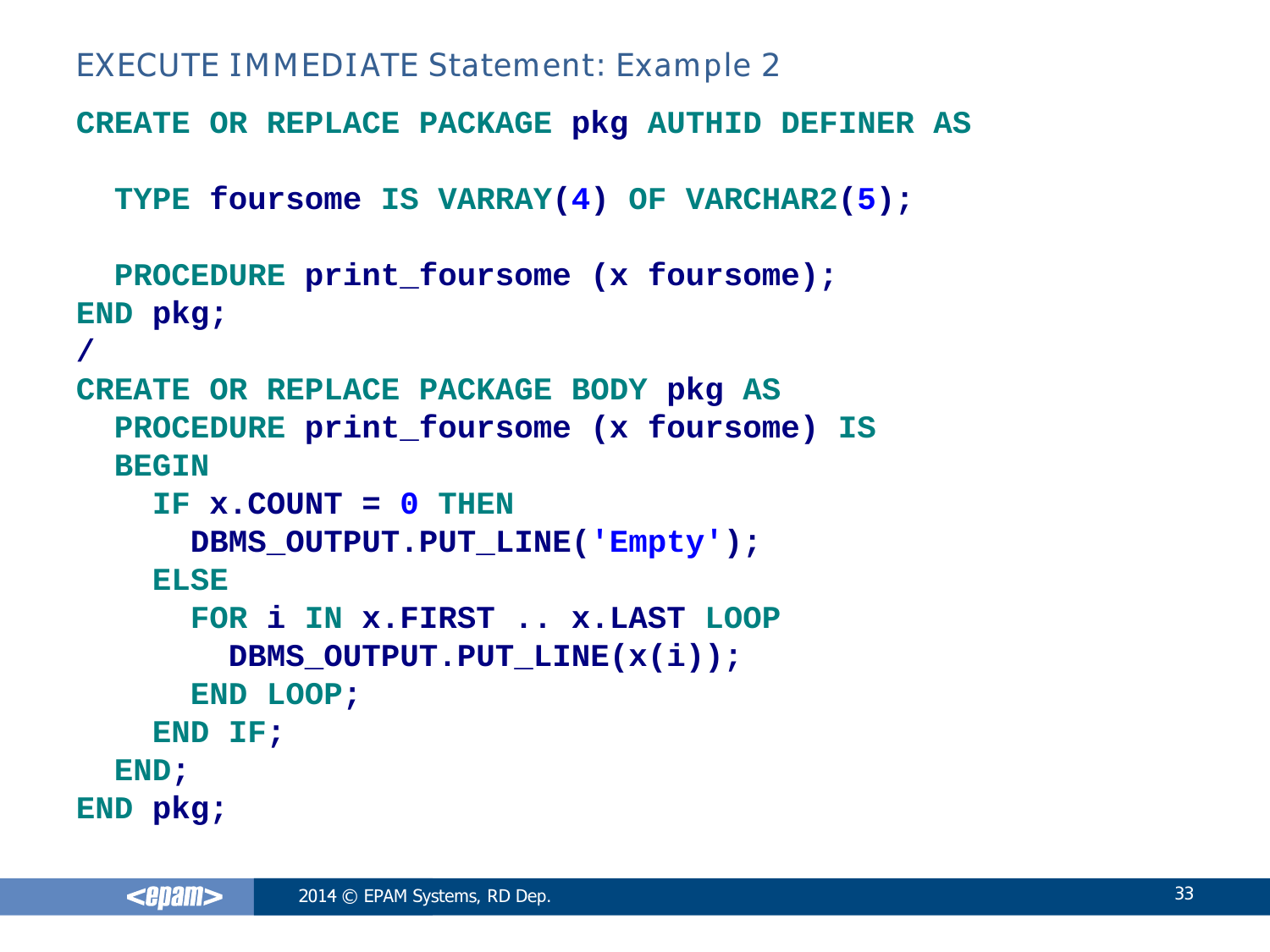

# EXECUTE IMMEDIATE Statement: Example 2
CREATE OR REPLACE PACKAGE pkg AUTHID DEFINER AS

  TYPE foursome IS VARRAY(4) OF VARCHAR2(5);

  PROCEDURE print_foursome (x foursome);
END pkg;
/
CREATE OR REPLACE PACKAGE BODY pkg AS
  PROCEDURE print_foursome (x foursome) IS
  BEGIN
    IF x.COUNT = 0 THEN
      DBMS_OUTPUT.PUT_LINE('Empty');
    ELSE
      FOR i IN x.FIRST .. x.LAST LOOP
        DBMS_OUTPUT.PUT_LINE(x(i));
      END LOOP;
    END IF;
  END;
END pkg;
33
2014 © EPAM Systems, RD Dep.